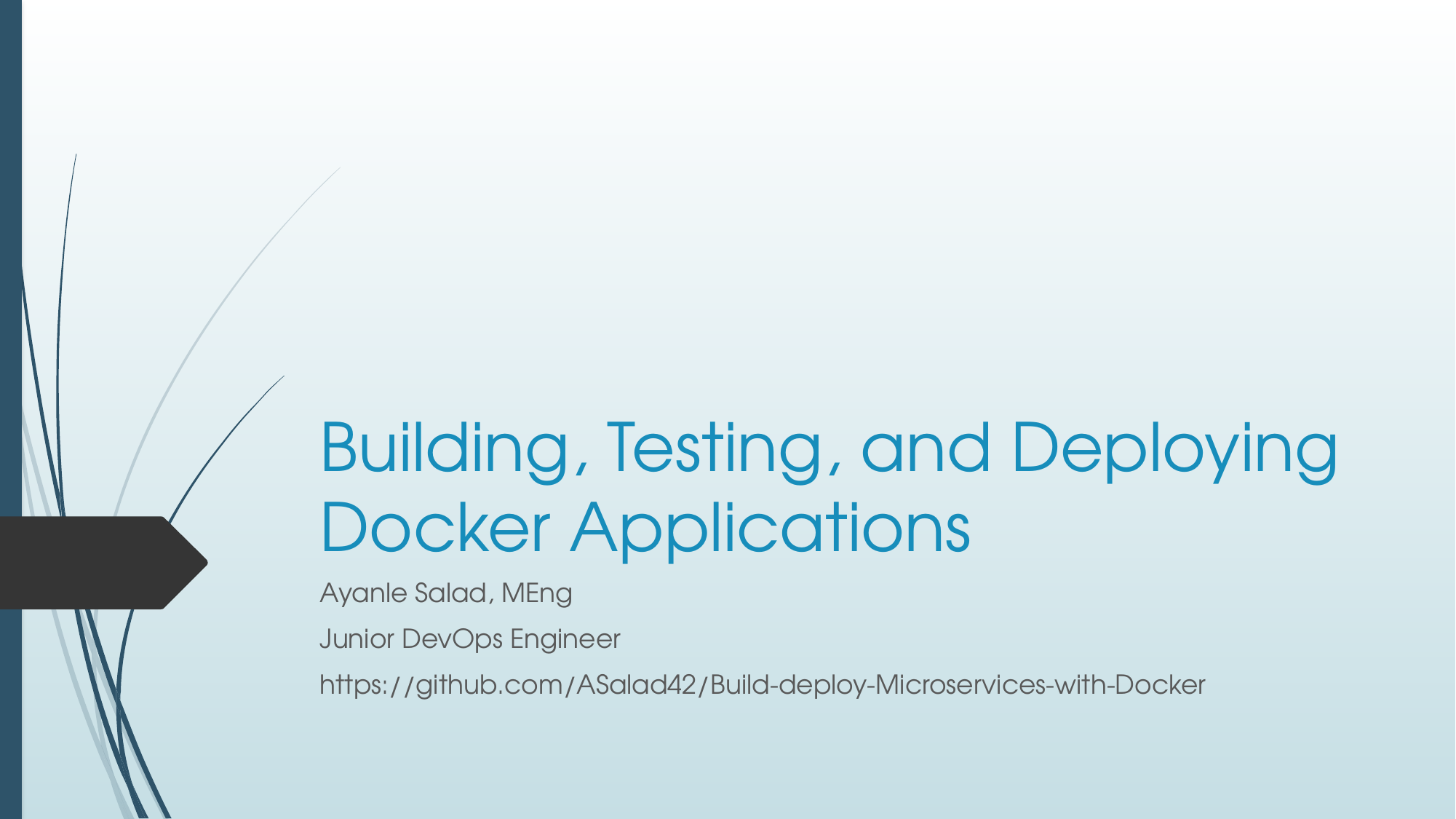

# Building, Testing, and Deploying Docker Applications
Ayanle Salad, MEng
Junior DevOps Engineer
https://github.com/ASalad42/Build-deploy-Microservices-with-Docker